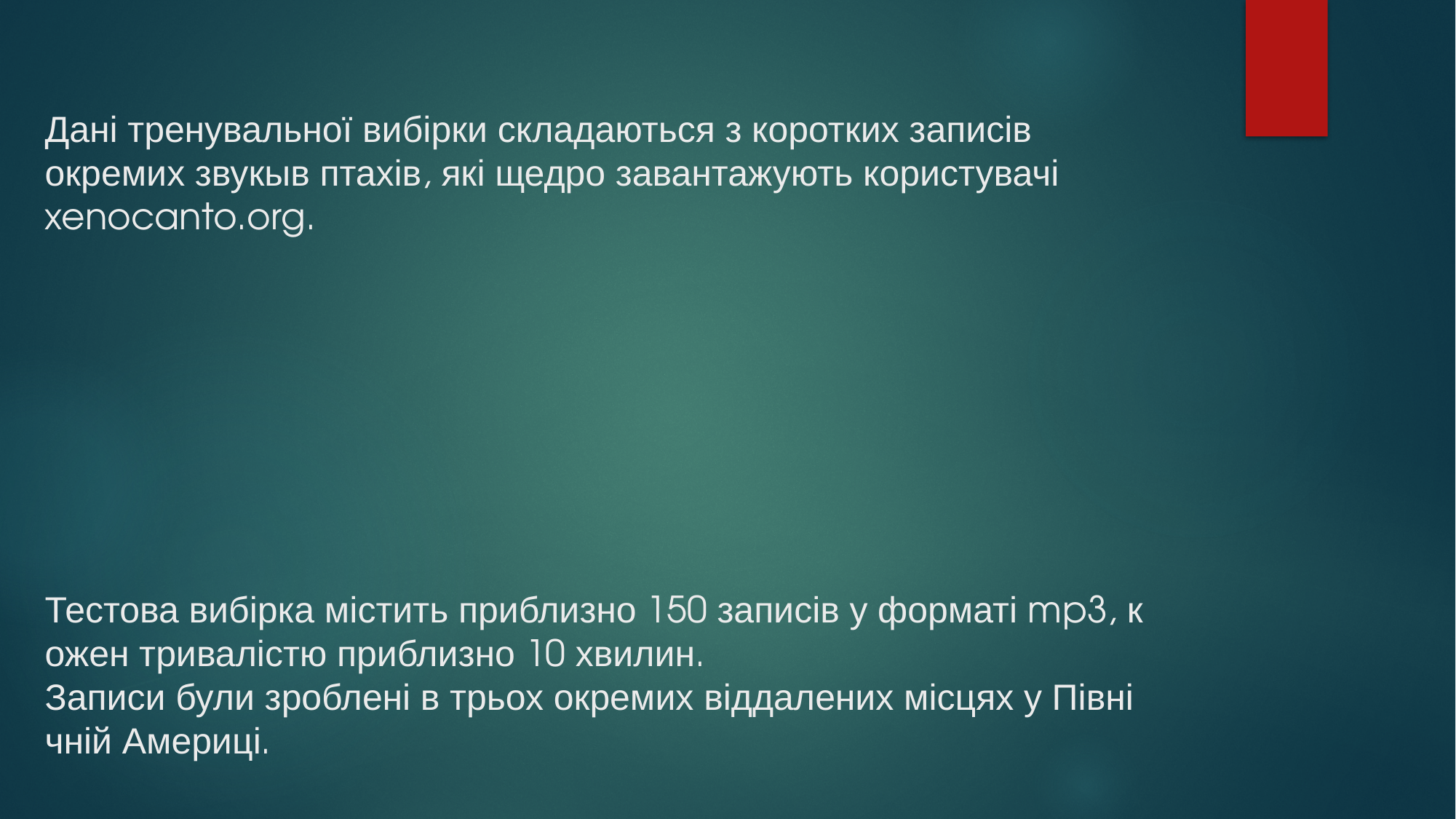

# Дані тренувальної вибірки складаються з коротких записів окремих звукыв птахів, які щедро завантажують користувачі xenocanto.org. Тестова вибірка містить приблизно 150 записів у форматі mp3, кожен тривалістю приблизно 10 хвилин.  Записи були зроблені в трьох окремих віддалених місцях у Північній Америці.